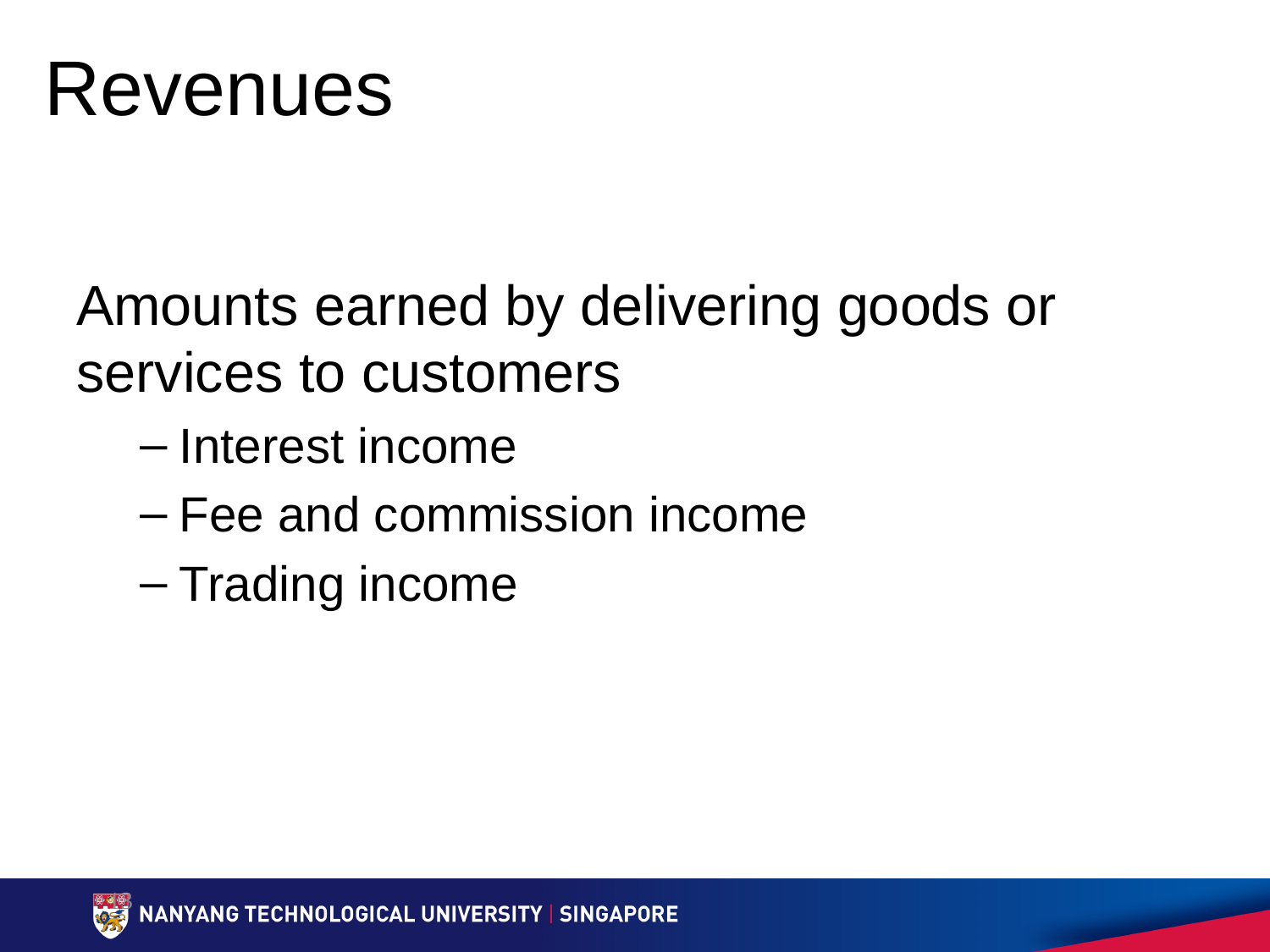

# Revenues
Amounts earned by delivering goods or services to customers
Interest income
Fee and commission income
Trading income
13